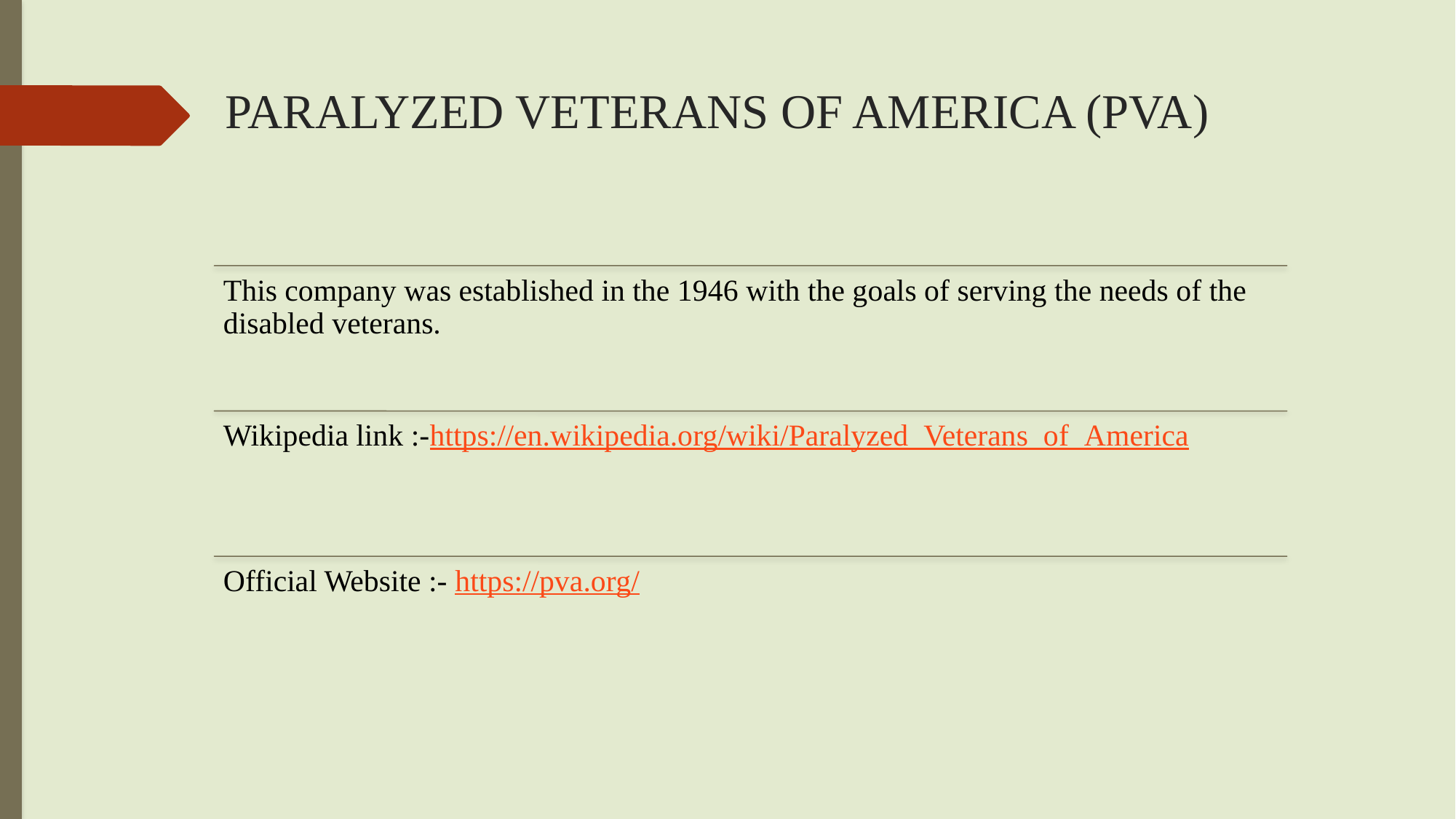

# PARALYZED VETERANS OF AMERICA (PVA)

This company was established in the 1946 with the goals of serving the needs of the disabled veterans.
Wikipedia link :-https://en.wikipedia.org/wiki/Paralyzed_Veterans_of_America
Official Website :- https://pva.org/